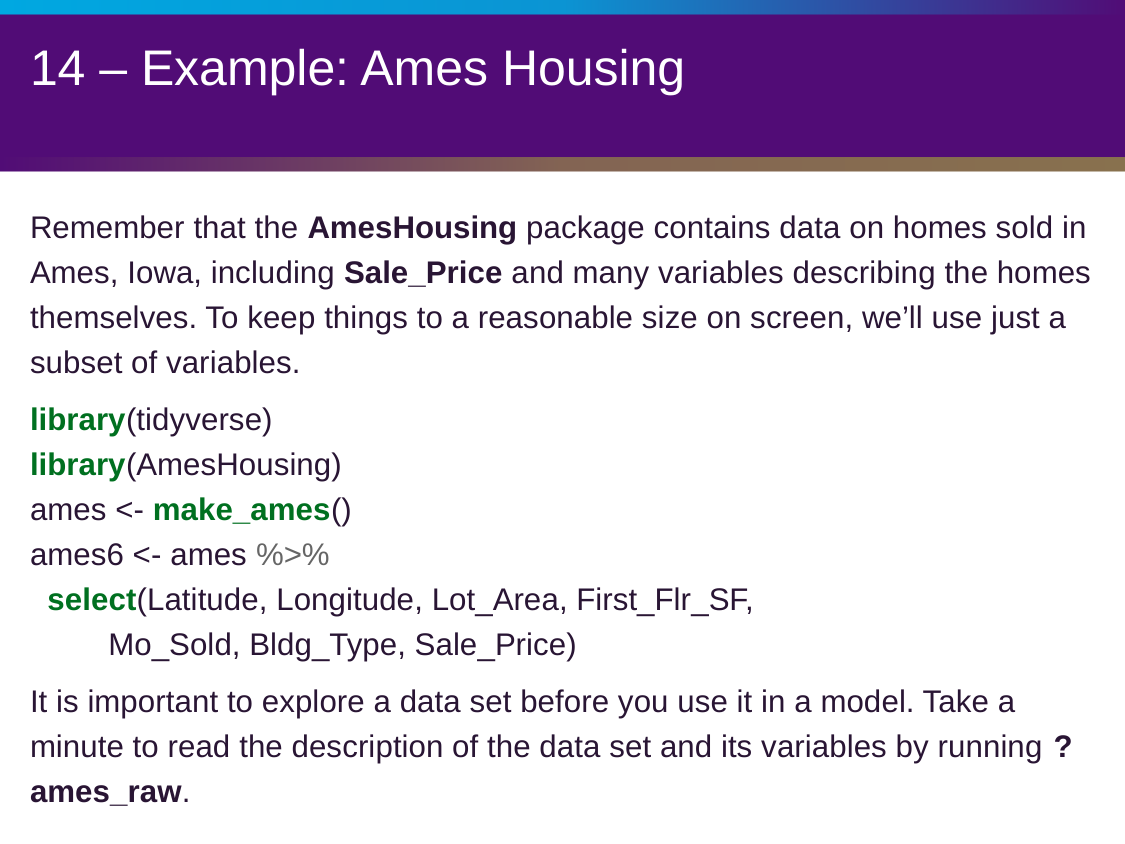

# 14 – Example: Ames Housing
Remember that the AmesHousing package contains data on homes sold in Ames, Iowa, including Sale_Price and many variables describing the homes themselves. To keep things to a reasonable size on screen, we’ll use just a subset of variables.
library(tidyverse)
library(AmesHousing)
ames <- make_ames()
ames6 <- ames %>%
  select(Latitude, Longitude, Lot_Area, First_Flr_SF,
         Mo_Sold, Bldg_Type, Sale_Price)
It is important to explore a data set before you use it in a model. Take a minute to read the description of the data set and its variables by running ?ames_raw.